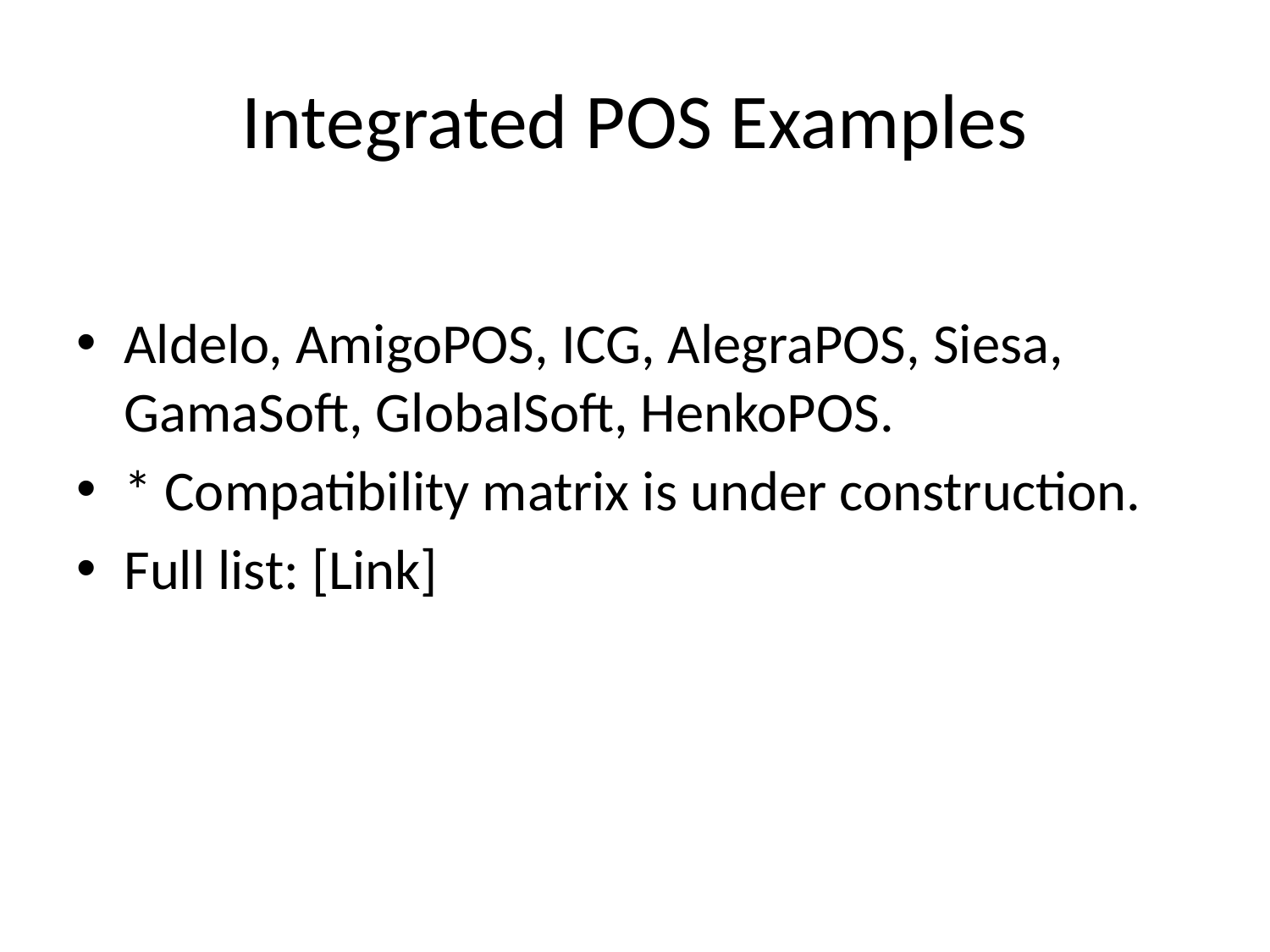

# Integrated POS Examples

Aldelo, AmigoPOS, ICG, AlegraPOS, Siesa, GamaSoft, GlobalSoft, HenkoPOS.
* Compatibility matrix is under construction.
Full list: [Link]